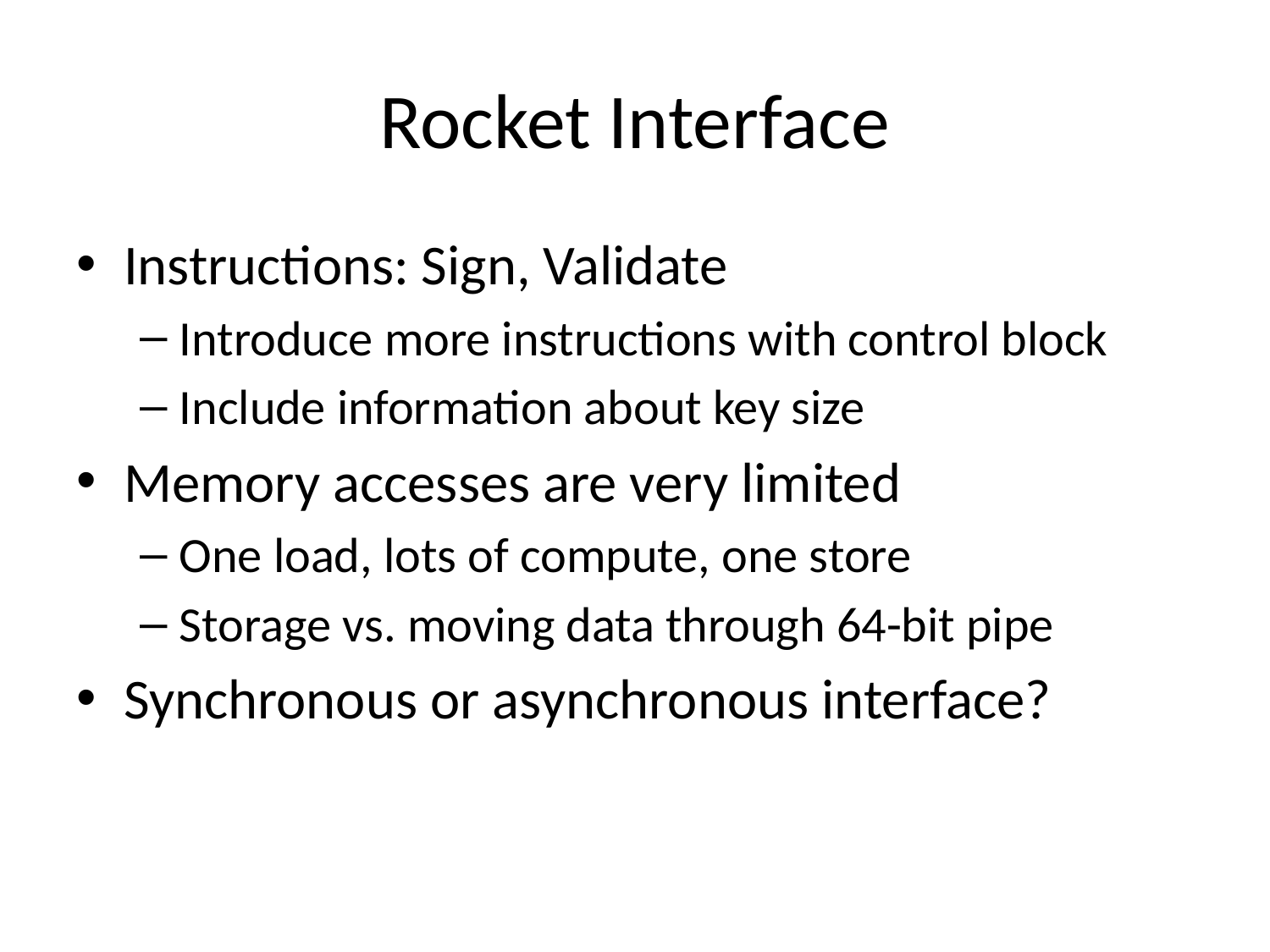

# Rocket Interface
Instructions: Sign, Validate
Introduce more instructions with control block
Include information about key size
Memory accesses are very limited
One load, lots of compute, one store
Storage vs. moving data through 64-bit pipe
Synchronous or asynchronous interface?